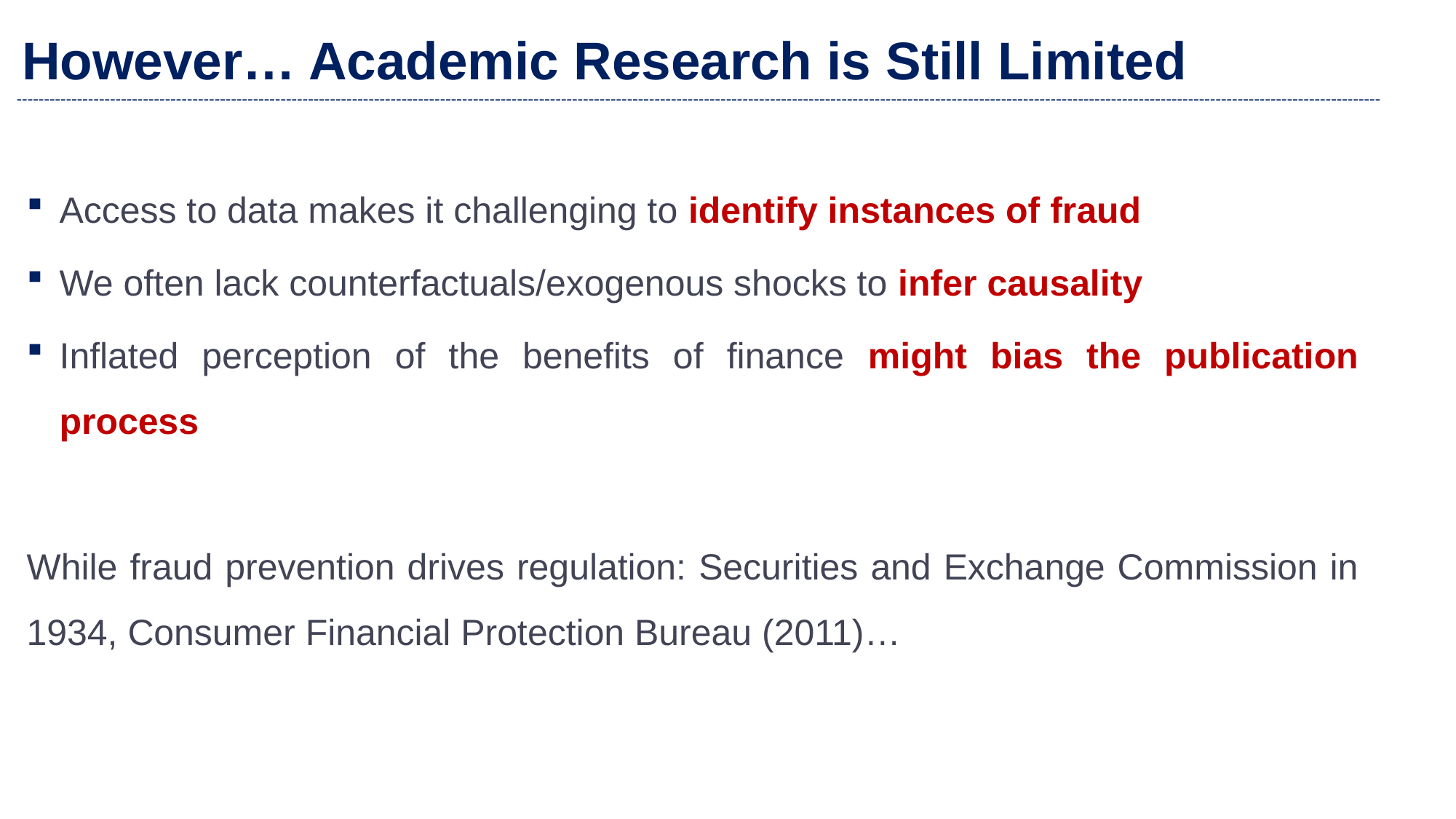

# However… Academic Research is Still Limited

Access to data makes it challenging to identify instances of fraud
We often lack counterfactuals/exogenous shocks to infer causality
Inflated perception of the benefits of finance might bias the publication process

While fraud prevention drives regulation: Securities and Exchange Commission in 1934, Consumer Financial Protection Bureau (2011)…